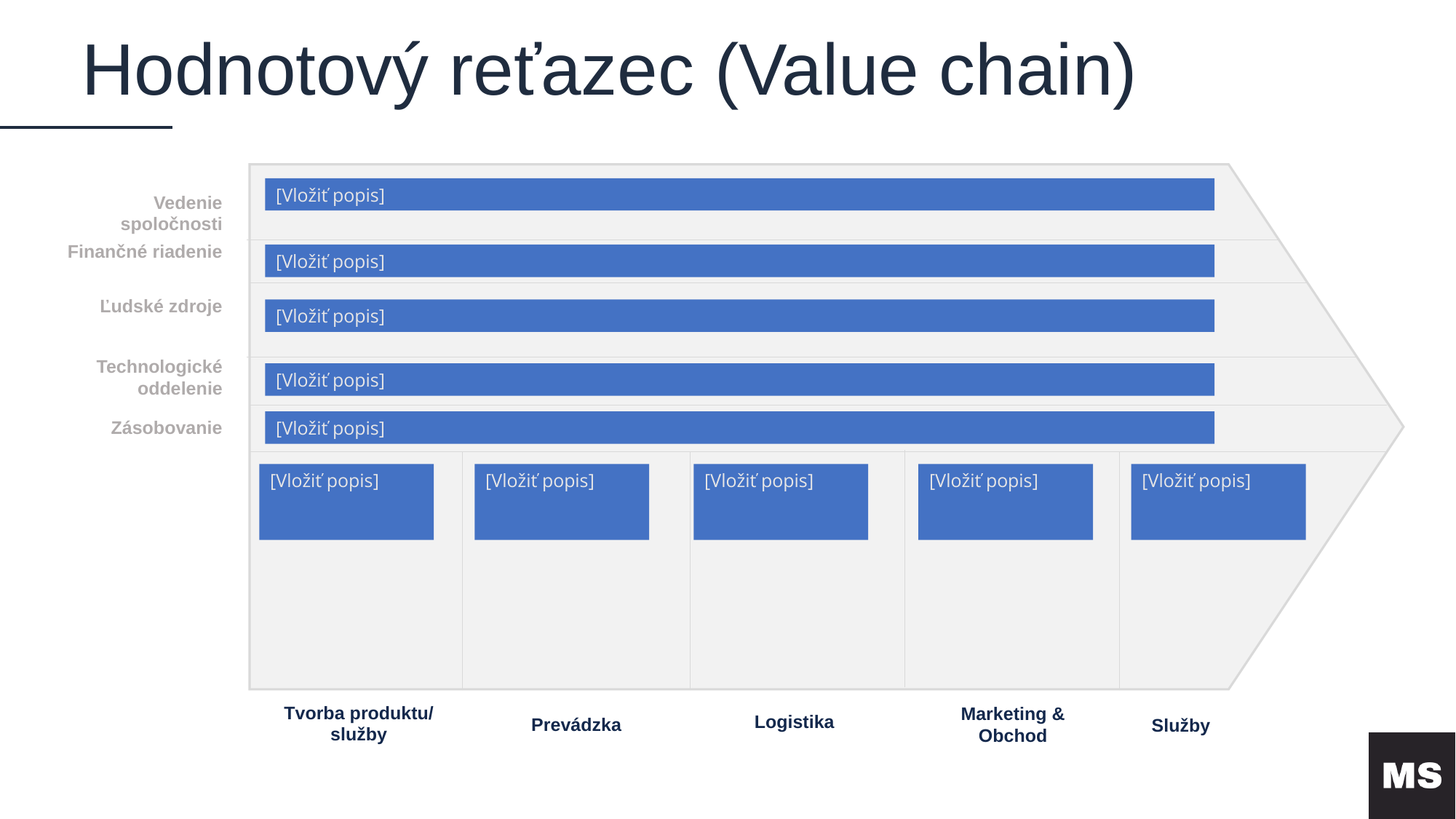

# Hodnotový reťazec (Value chain)

[Vložiť popis]
Vedenie spoločnosti
Finančné riadenie
[Vložiť popis]
Ľudské zdroje
[Vložiť popis]
Technologické oddelenie
[Vložiť popis]
Zásobovanie
[Vložiť popis]
[Vložiť popis]

[Vložiť popis]

[Vložiť popis]

[Vložiť popis]

[Vložiť popis]

Tvorba produktu/ služby
Marketing & Obchod
Logistika
Prevádzka
Služby